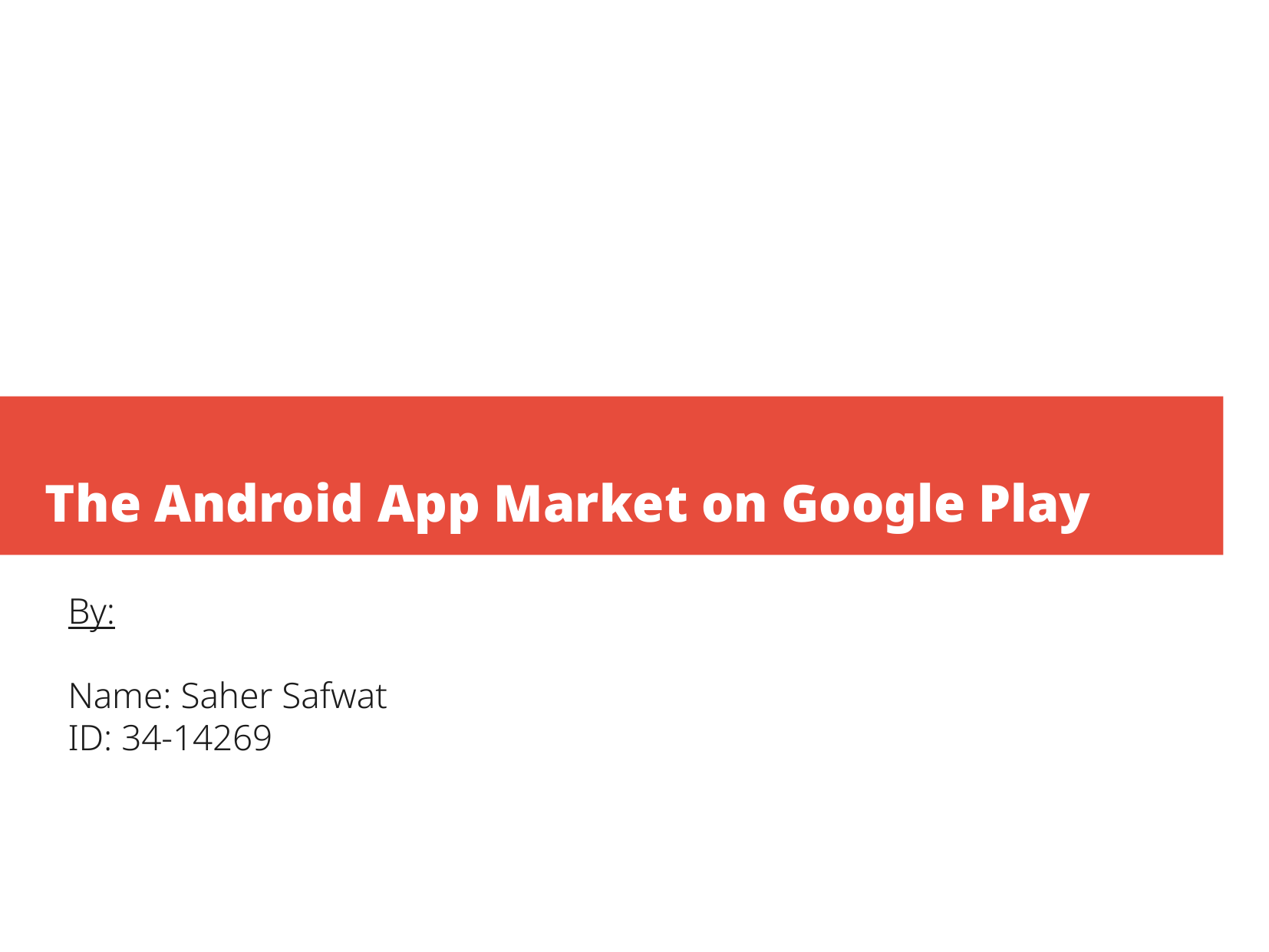

The Android App Market on Google Play
By:

Name: Saher Safwat
ID: 34-14269